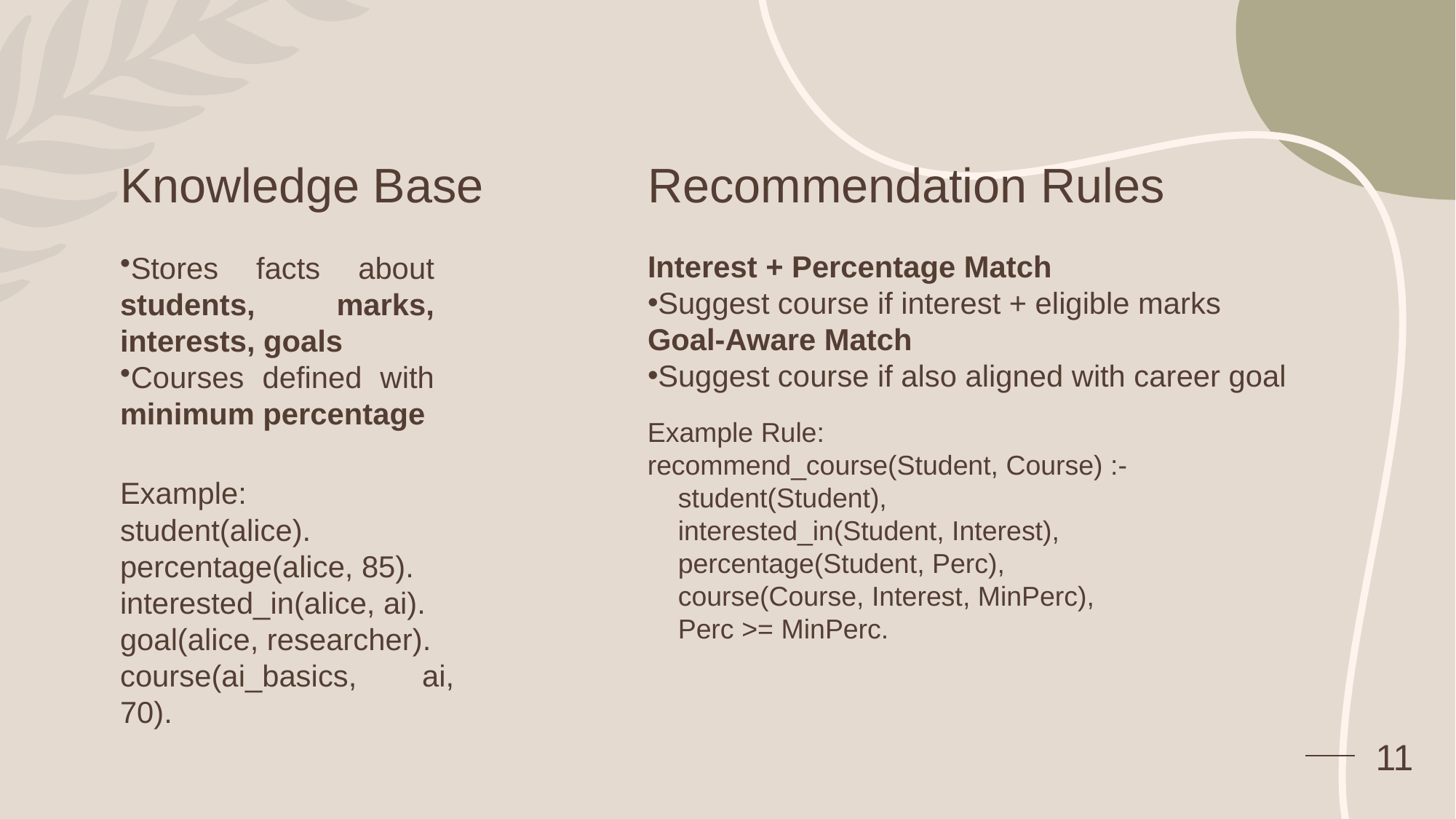

# Knowledge Base
Recommendation Rules
Interest + Percentage Match
Suggest course if interest + eligible marks
Goal-Aware Match
Suggest course if also aligned with career goal

Stores facts about students, marks, interests, goals
Courses defined with minimum percentage

Example Rule:
recommend_course(Student, Course) :-
    student(Student),
    interested_in(Student, Interest),
    percentage(Student, Perc),
    course(Course, Interest, MinPerc),
    Perc >= MinPerc.

Example:
student(alice).
percentage(alice, 85).
interested_in(alice, ai).
goal(alice, researcher).
course(ai_basics, ai, 70).

11